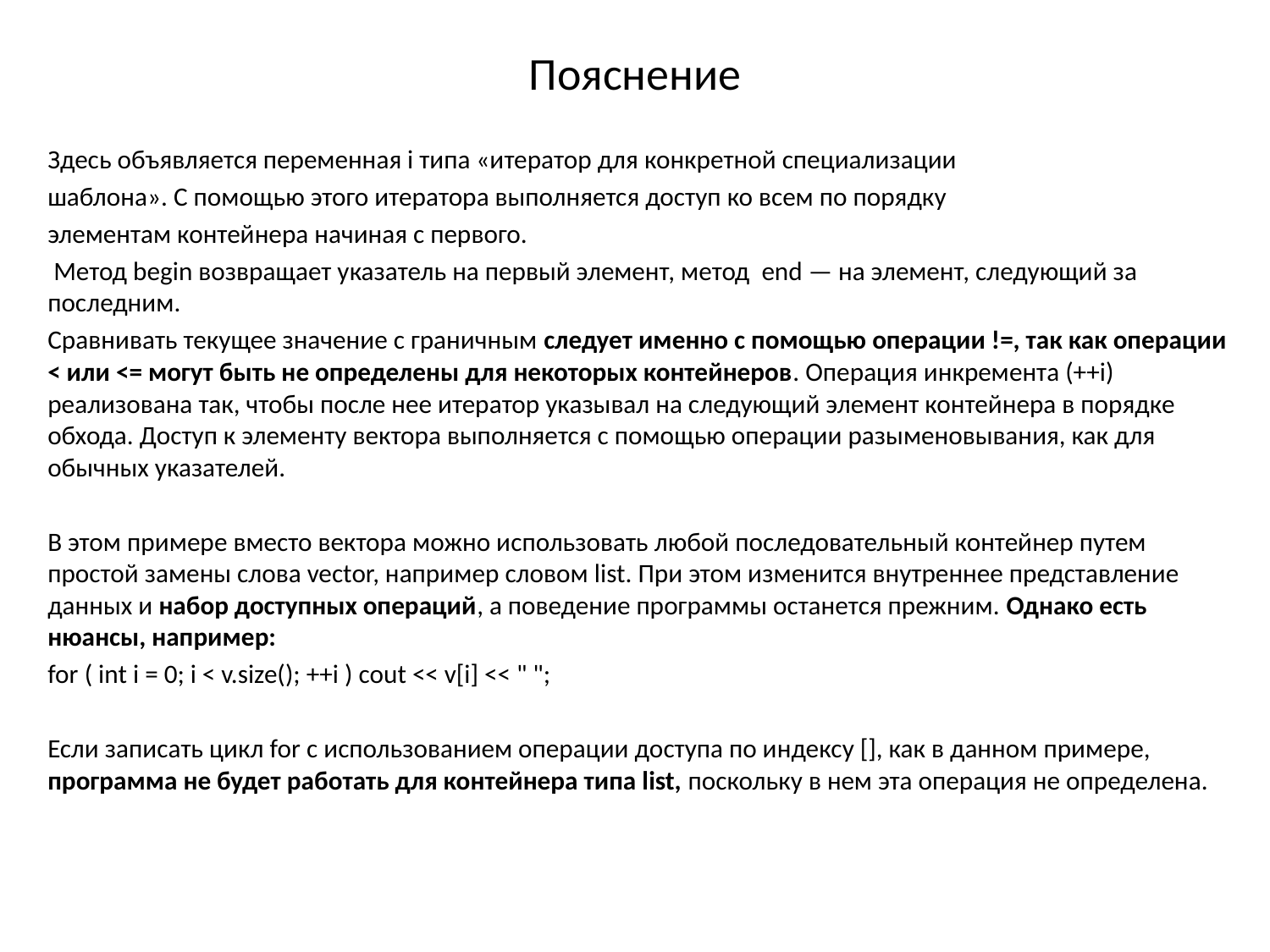

# Пояснение
Здесь объявляется переменная i типа «итератор для конкретной специализации
шаблона». С помощью этого итератора выполняется доступ ко всем по порядку
элементам контейнера начиная с первого.
 Метод begin возвращает указатель на первый элемент, метод  end — на элемент, следующий за последним.
Сравнивать текущее значение с граничным следует именно с помощью операции !=, так как операции < или <= могут быть не определены для некоторых контейнеров. Операция инкремента (++i) реализована так, чтобы после нее итератор указывал на следующий элемент контейнера в порядке обхода. Доступ к элементу вектора выполняется с помощью операции разыменовывания, как для обычных указателей.

В этом примере вместо вектора можно использовать любой последовательный контейнер путем простой замены слова vector, например словом list. При этом изменится внутреннее представление данных и набор доступных операций, а поведение программы останется прежним. Однако есть нюансы, например:
for ( int i = 0; i < v.size(); ++i ) cout << v[i] << " ";

Если записать цикл for с использованием операции доступа по индексу [], как в данном примере, программа не будет работать для контейнера типа list, поскольку в нем эта операция не определена.